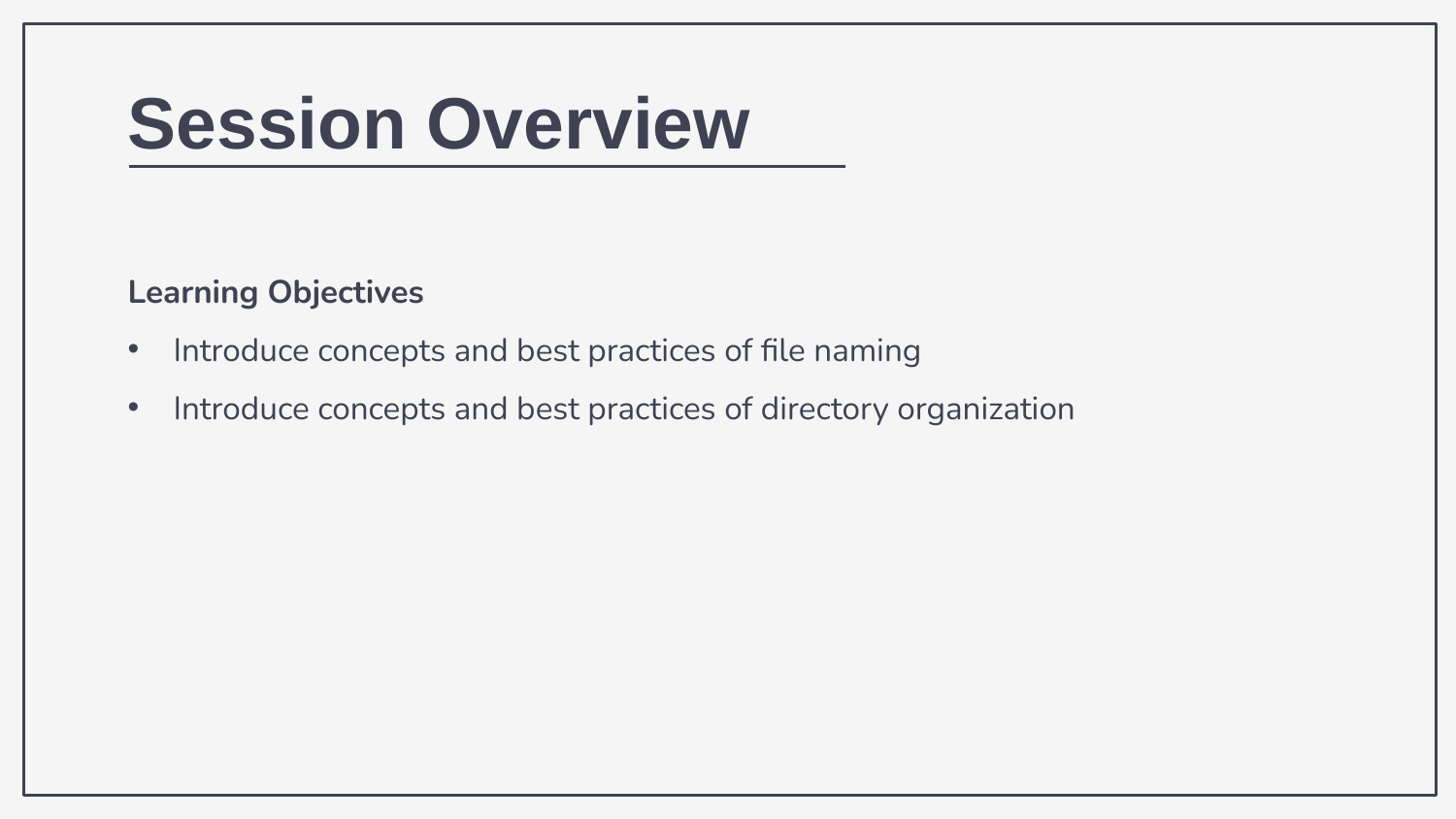

Session Overview
Learning Objectives
Introduce concepts and best practices of file naming
Introduce concepts and best practices of directory organization